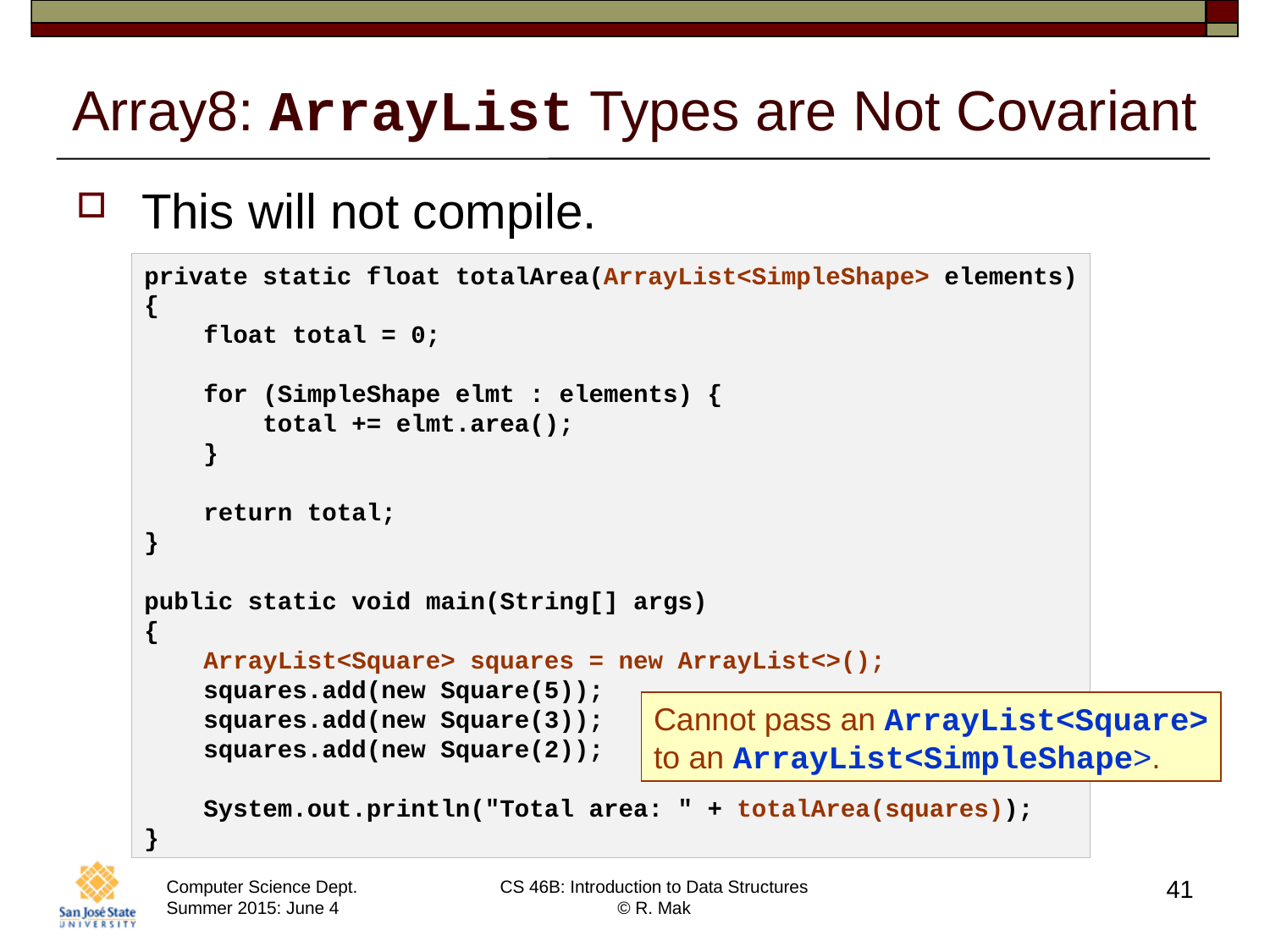

# Array8: ArrayList Types are Not Covariant
This will not compile.
private static float totalArea(ArrayList<SimpleShape> elements)
{
    float total = 0;

    for (SimpleShape elmt : elements) {
        total += elmt.area();
    }

    return total;
}

public static void main(String[] args)
{
    ArrayList<Square> squares = new ArrayList<>();
    squares.add(new Square(5));
    squares.add(new Square(3));
    squares.add(new Square(2));

    System.out.println("Total area: " + totalArea(squares));
}
Cannot pass an ArrayList<Square>
to an ArrayList<SimpleShape>.
41